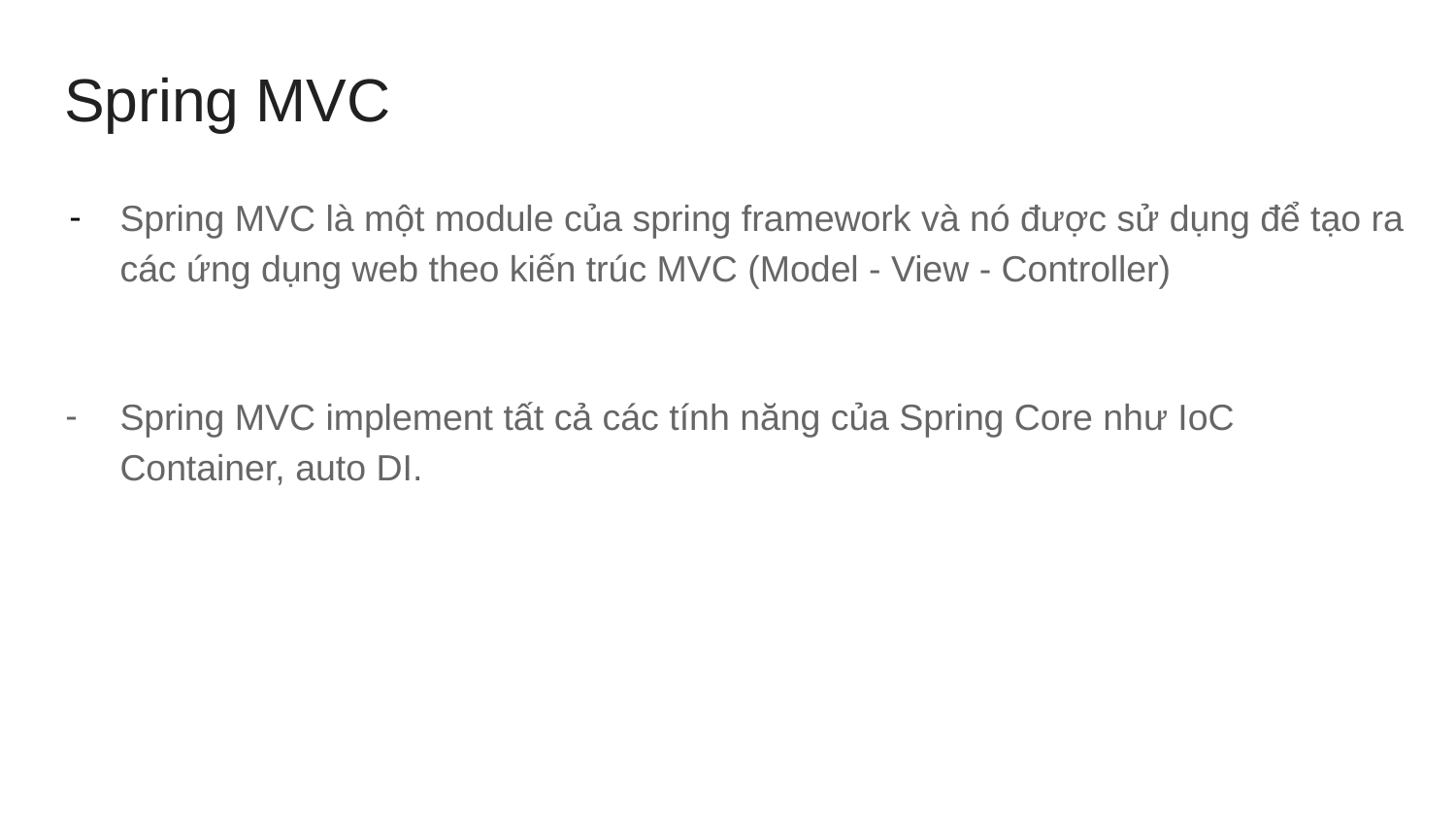

# Spring MVC
Spring MVC là một module của spring framework và nó được sử dụng để tạo ra các ứng dụng web theo kiến trúc MVC (Model - View - Controller)

Spring MVC implement tất cả các tính năng của Spring Core như IoC Container, auto DI.